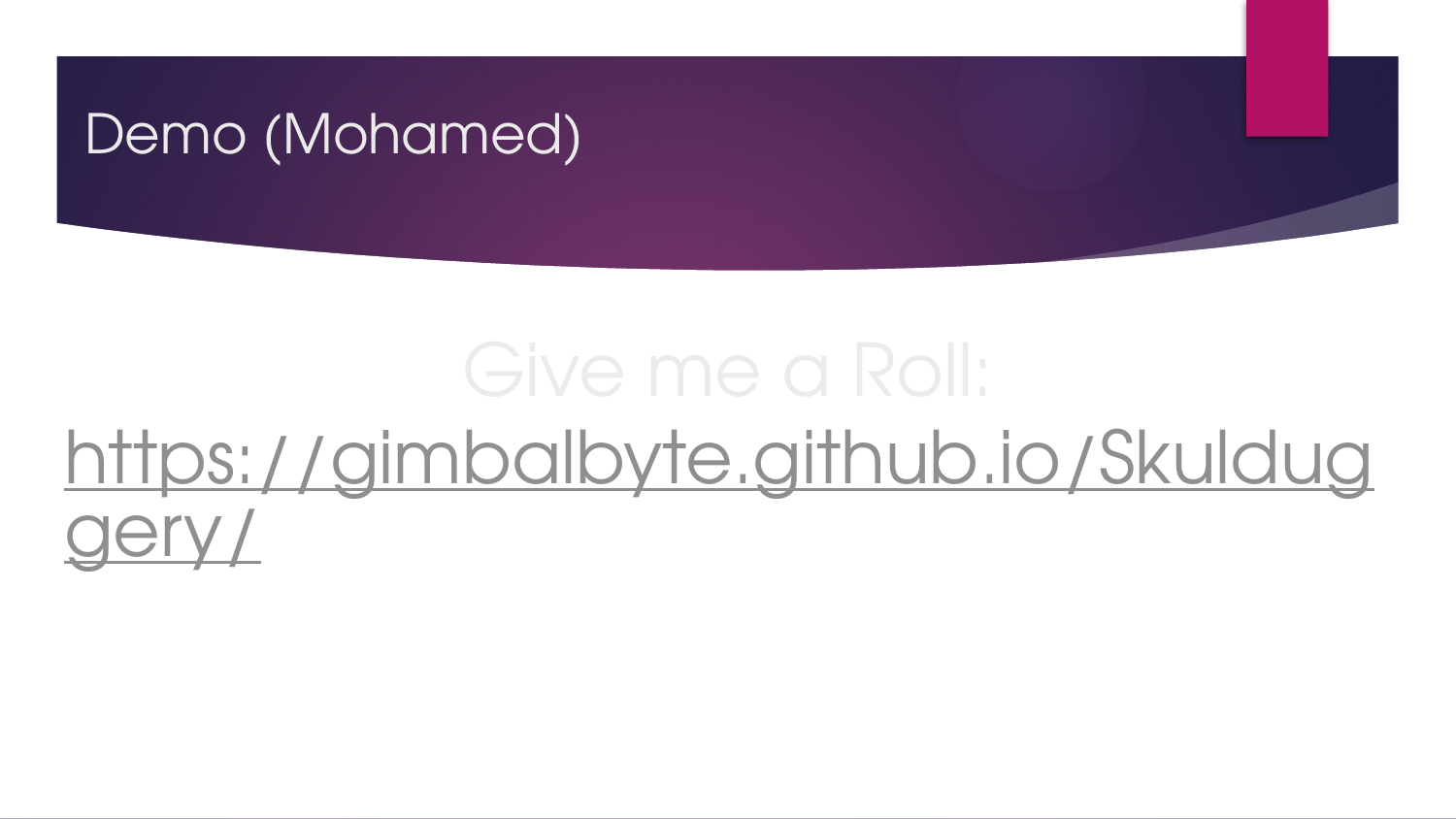

Demo (Mohamed)
# Give me a Roll: https://gimbalbyte.github.io/Skulduggery/